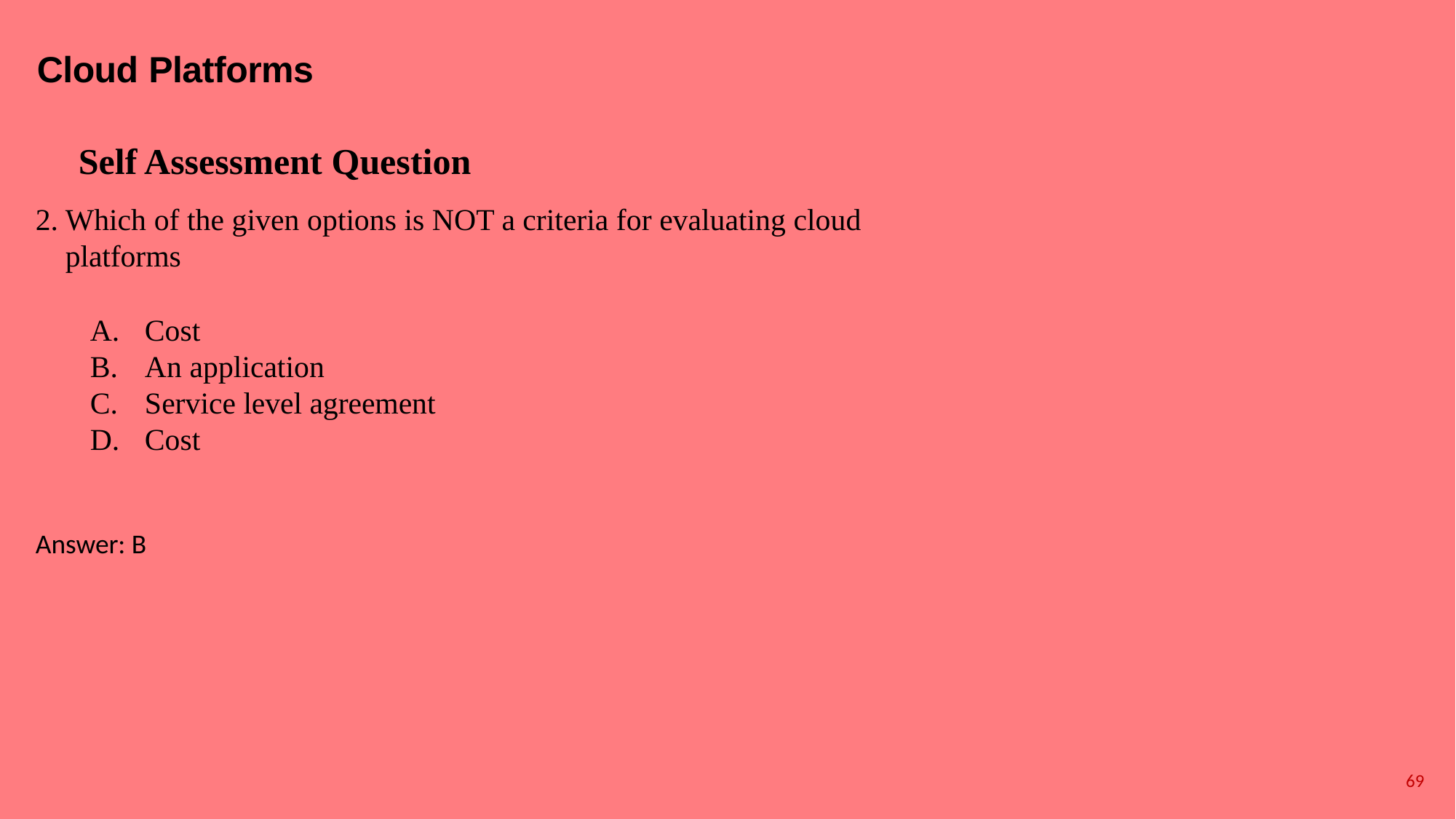

# Cloud Platforms
Self Assessment Question
Which of the given options is NOT a criteria for evaluating cloud platforms

Cost
An application
Service level agreement
Cost

Answer: B
69